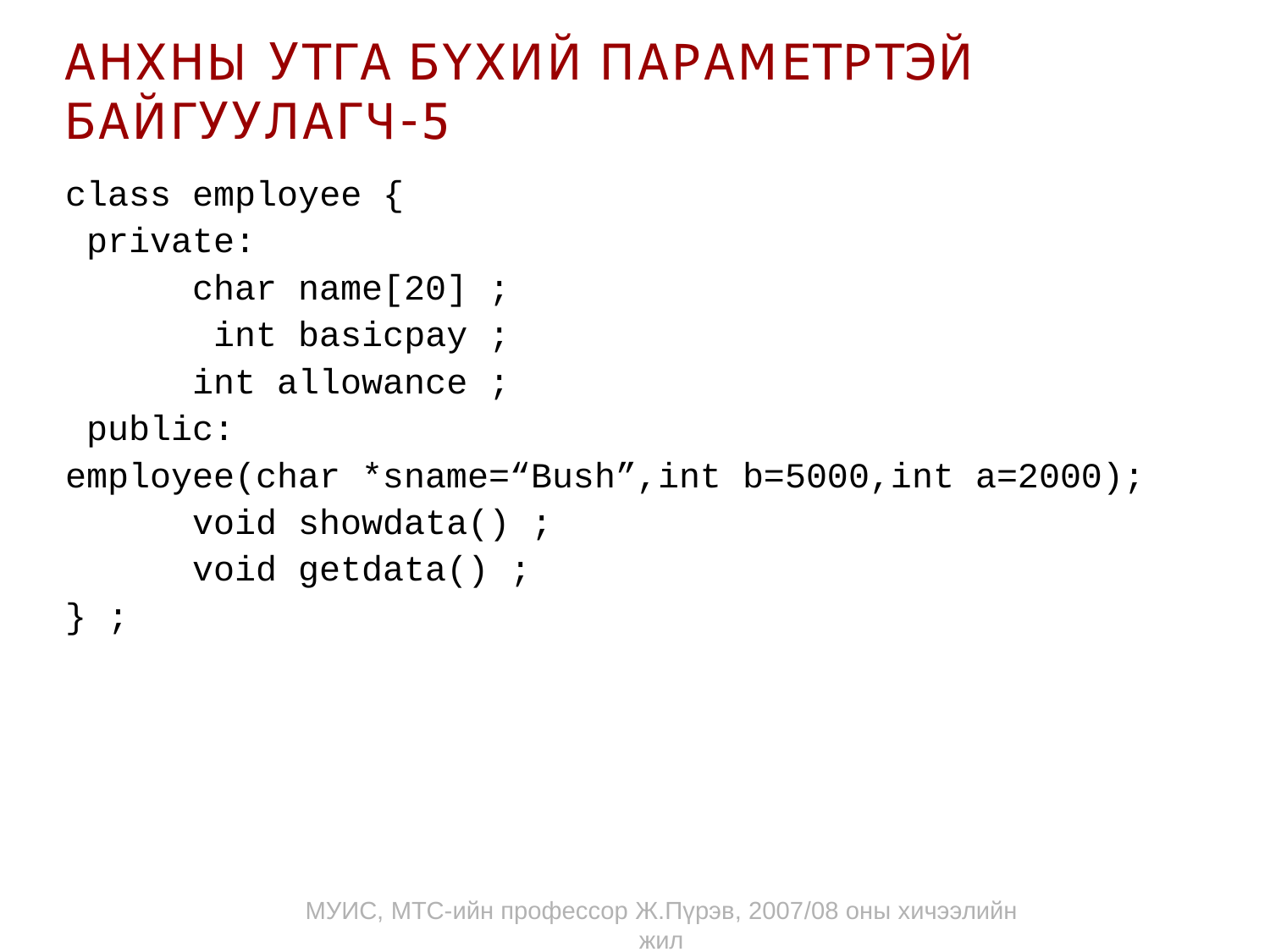

АНХНЫ УТГА БҮХИЙ ПАРАМЕТРТЭЙ БАЙГУУЛАГЧ-5
class employee {
 private:
	char name[20] ;
	 int basicpay ;
	int allowance ;
 public:
employee(char *sname=“Bush”,int b=5000,int a=2000);
	void showdata() ;
	void getdata() ;
} ;
МУИС, МТС-ийн профессор Ж.Пүрэв, 2007/08 оны хичээлийн жил